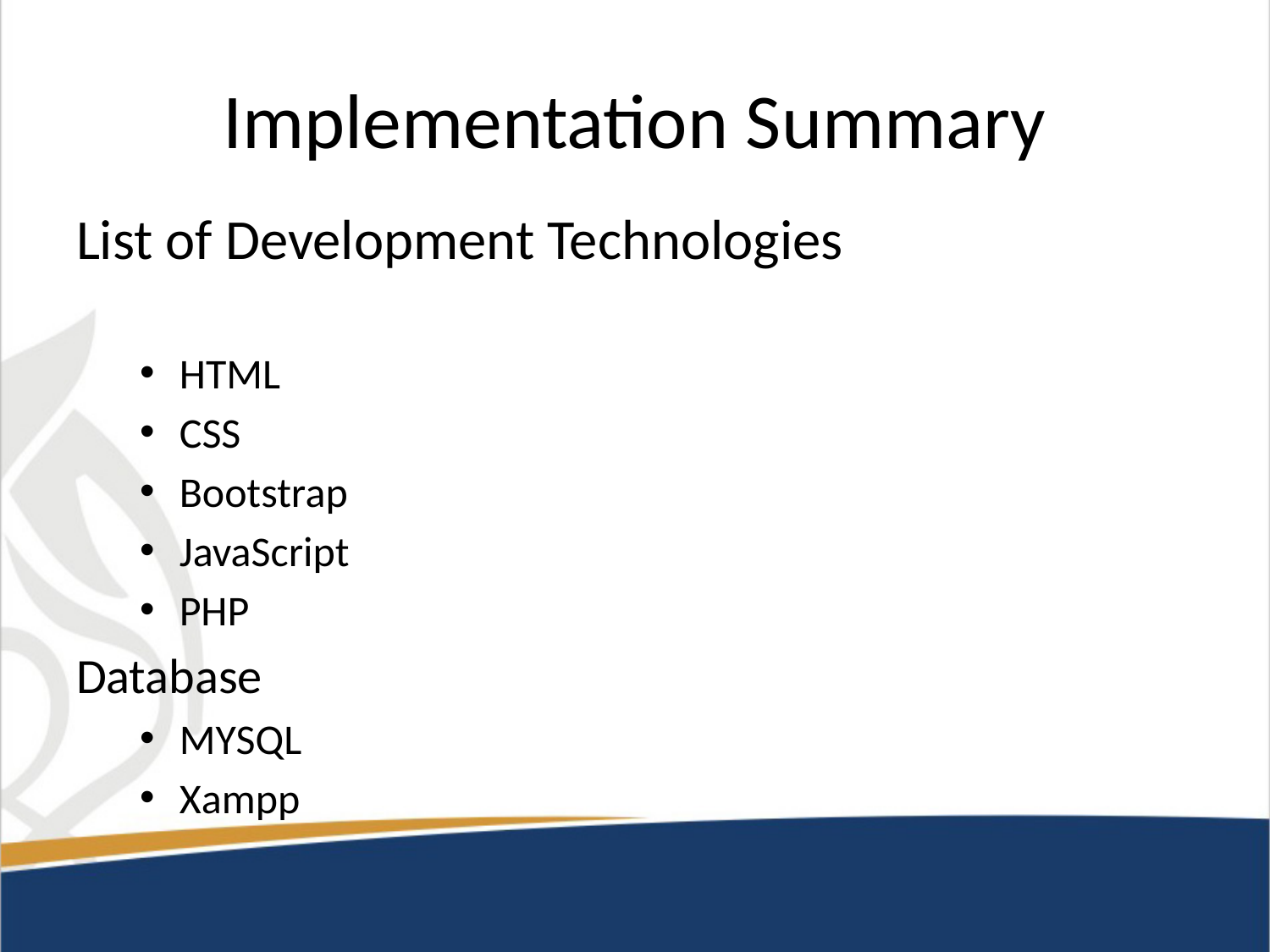

# Implementation Summary
List of Development Technologies

HTML
CSS
Bootstrap
JavaScript
PHP
Database
MYSQL
Xampp